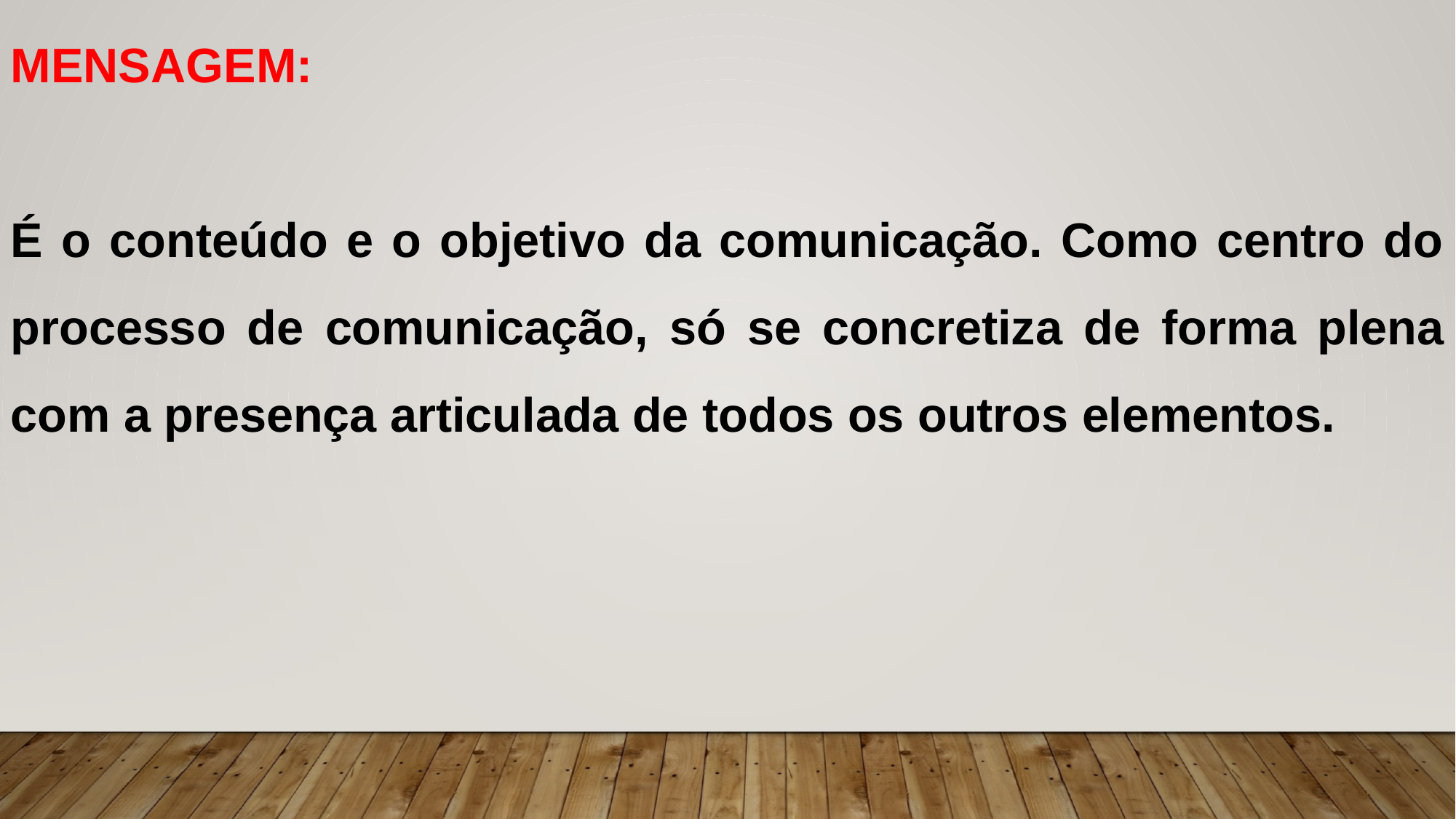

MENSAGEM:

É o conteúdo e o objetivo da comunicação. Como centro do processo de comunicação, só́ se concretiza de forma plena com a presença articulada de todos os outros elementos.